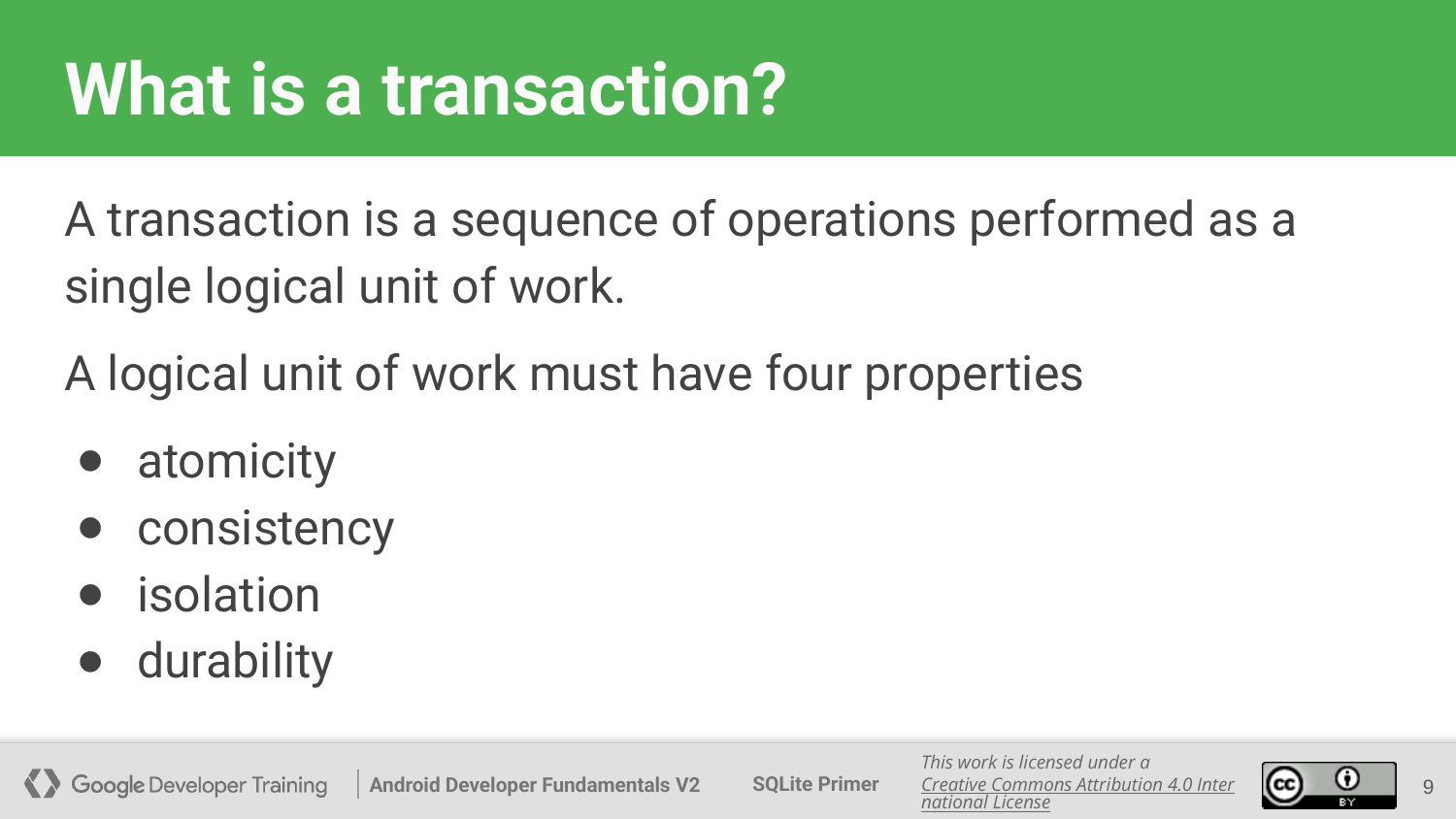

# What is a transaction?
A transaction is a sequence of operations performed as a single logical unit of work.
A logical unit of work must have four properties
atomicity
consistency
isolation
durability
9